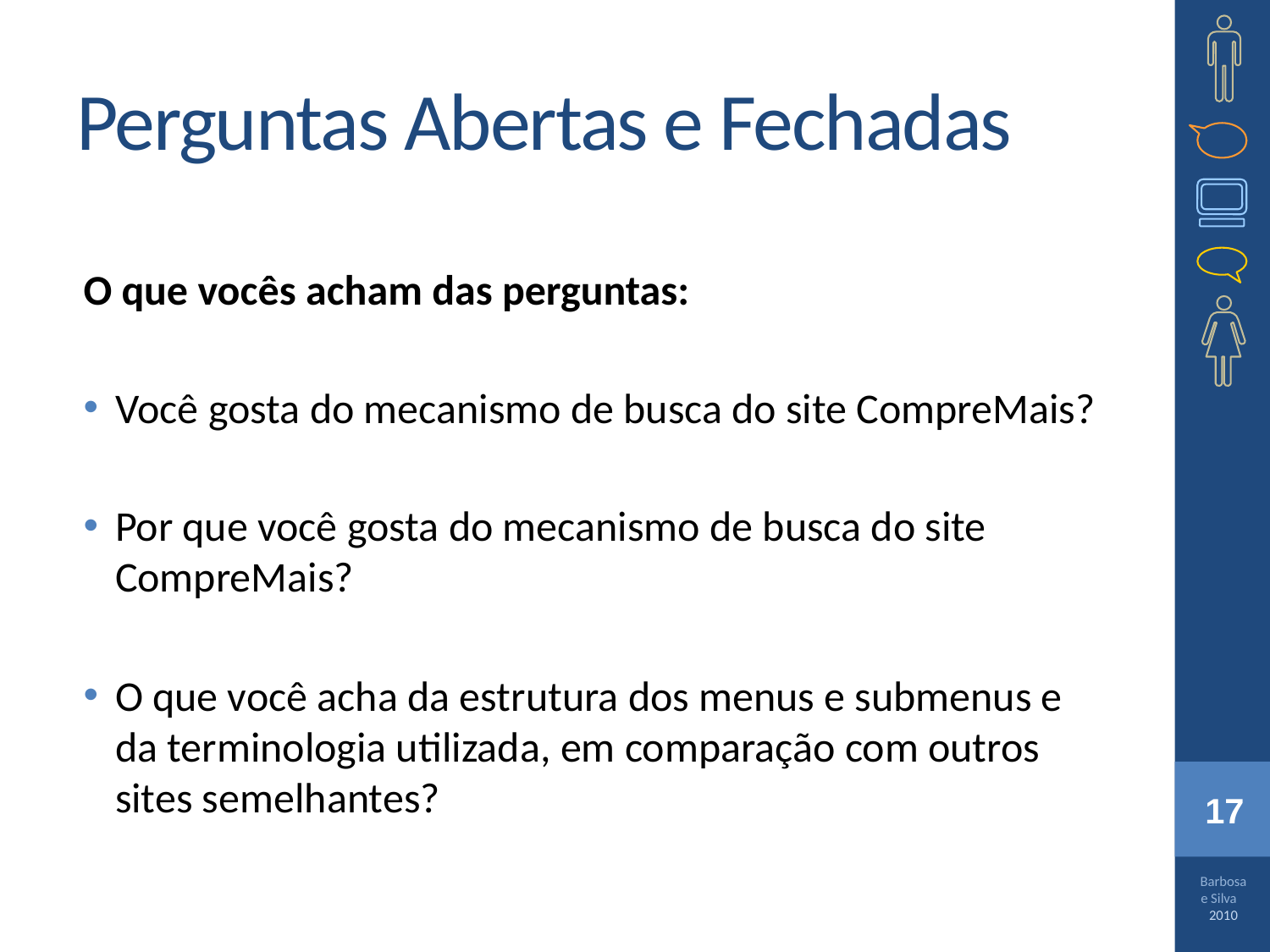

Perguntas Abertas e Fechadas
O que vocês acham das perguntas:

Você gosta do mecanismo de busca do site CompreMais?

Por que você gosta do mecanismo de busca do site CompreMais?

O que você acha da estrutura dos menus e submenus e da terminologia utilizada, em comparação com outros sites semelhantes?